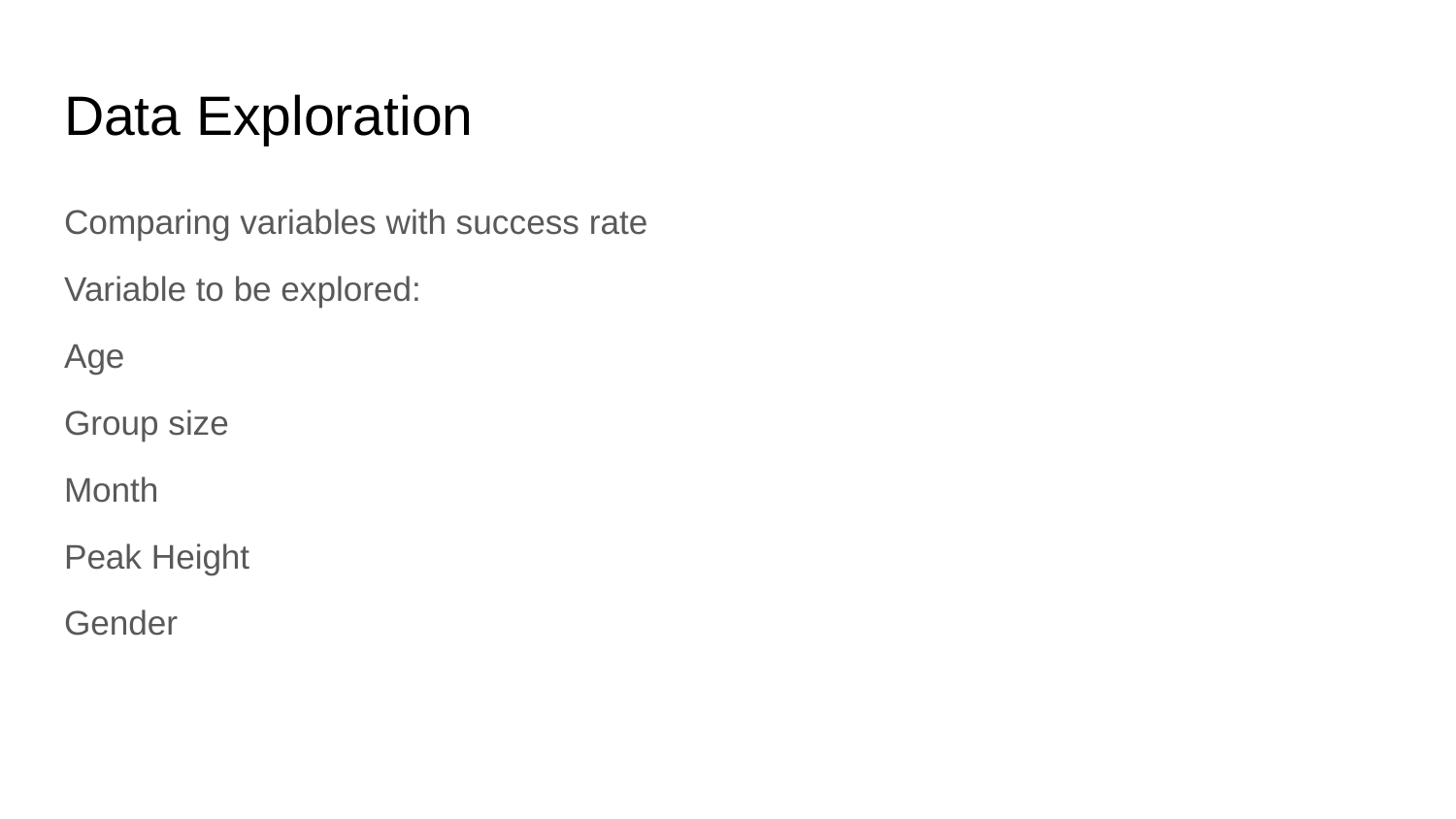

# Data Exploration
Comparing variables with success rate
Variable to be explored:
Age
Group size
Month
Peak Height
Gender